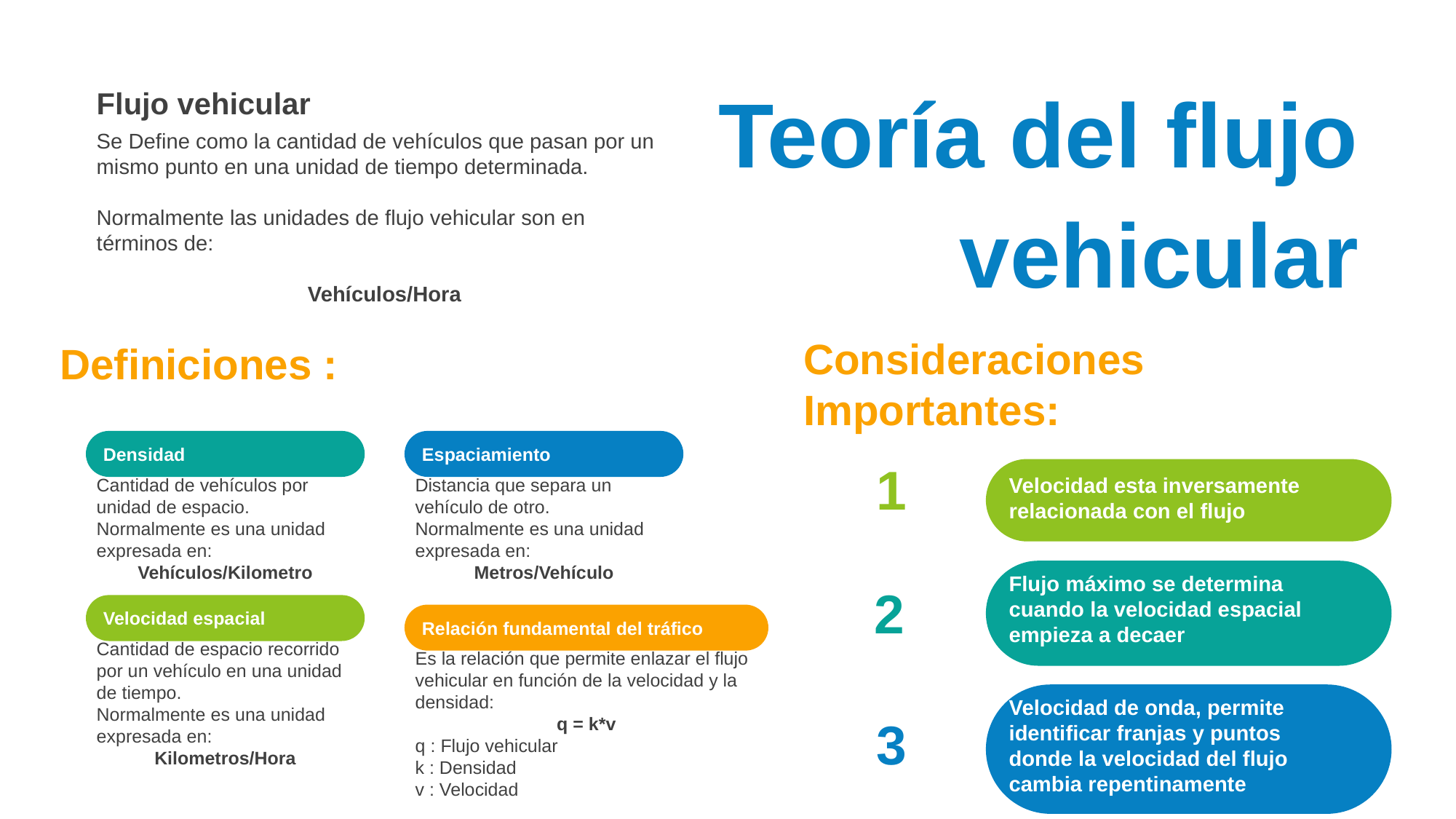

Flujo vehicular
Se Define como la cantidad de vehículos que pasan por un mismo punto en una unidad de tiempo determinada.

Normalmente las unidades de flujo vehicular son en términos de:

Vehículos/Hora
Teoría del flujo vehicular
Consideraciones Importantes:
Definiciones :
Densidad
Cantidad de vehículos por unidad de espacio. Normalmente es una unidad expresada en:
Vehículos/Kilometro
Espaciamiento
Distancia que separa un vehículo de otro.
Normalmente es una unidad expresada en:
Metros/Vehículo
1

Velocidad esta inversamente
relacionada con el flujo

Flujo máximo se determina cuando la velocidad espacial empieza a decaer
2
Velocidad espacial
Cantidad de espacio recorrido por un vehículo en una unidad de tiempo.
Normalmente es una unidad expresada en:
Kilometros/Hora
Relación fundamental del tráfico
Es la relación que permite enlazar el flujo vehicular en función de la velocidad y la densidad:
q = k*v
q : Flujo vehicular
k : Densidad
v : Velocidad

Velocidad de onda, permite identificar franjas y puntos donde la velocidad del flujo cambia repentinamente
3